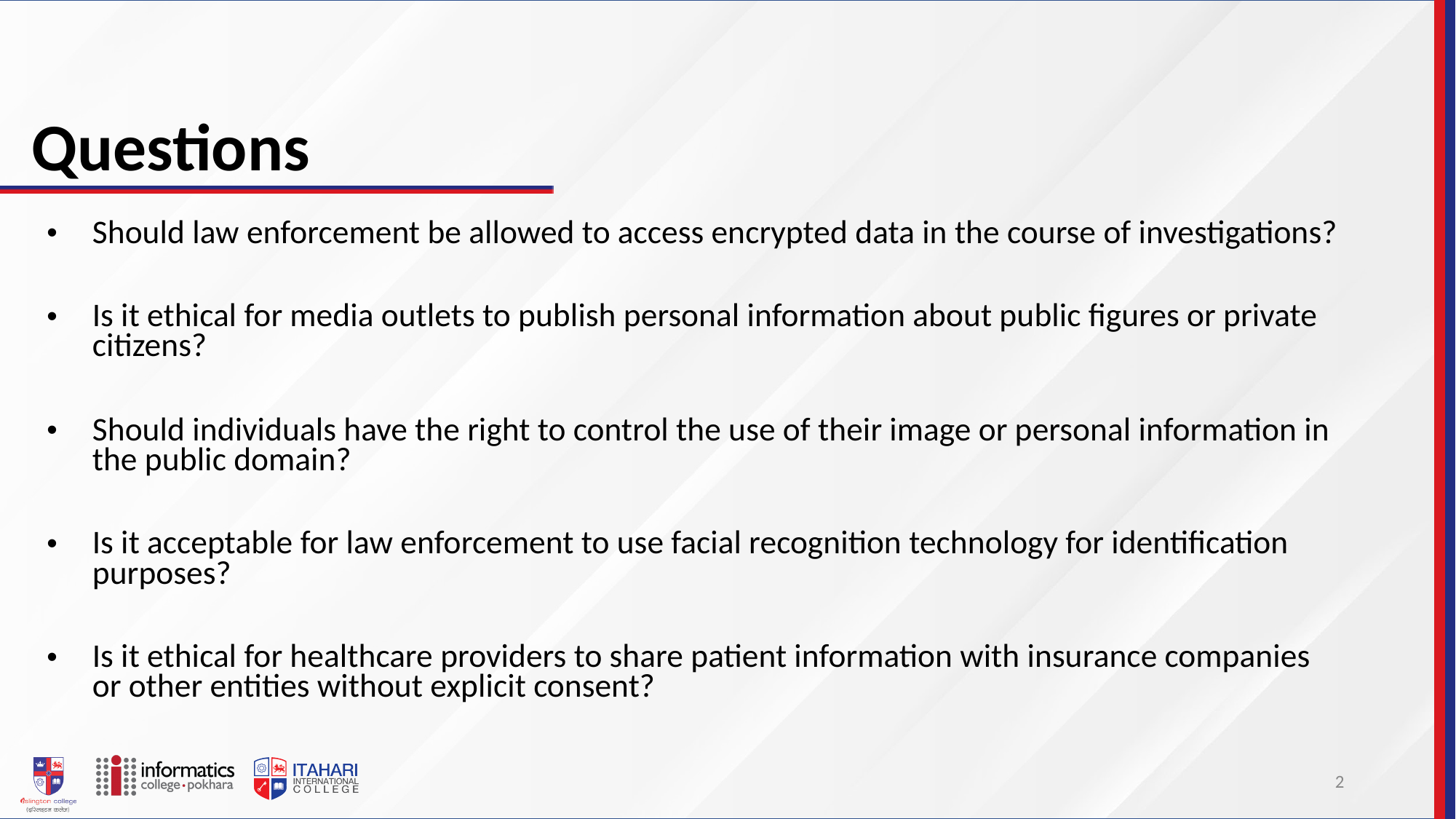

# Questions
Should law enforcement be allowed to access encrypted data in the course of investigations?

Is it ethical for media outlets to publish personal information about public figures or private citizens?

Should individuals have the right to control the use of their image or personal information in the public domain?

Is it acceptable for law enforcement to use facial recognition technology for identification purposes?

Is it ethical for healthcare providers to share patient information with insurance companies or other entities without explicit consent?

2